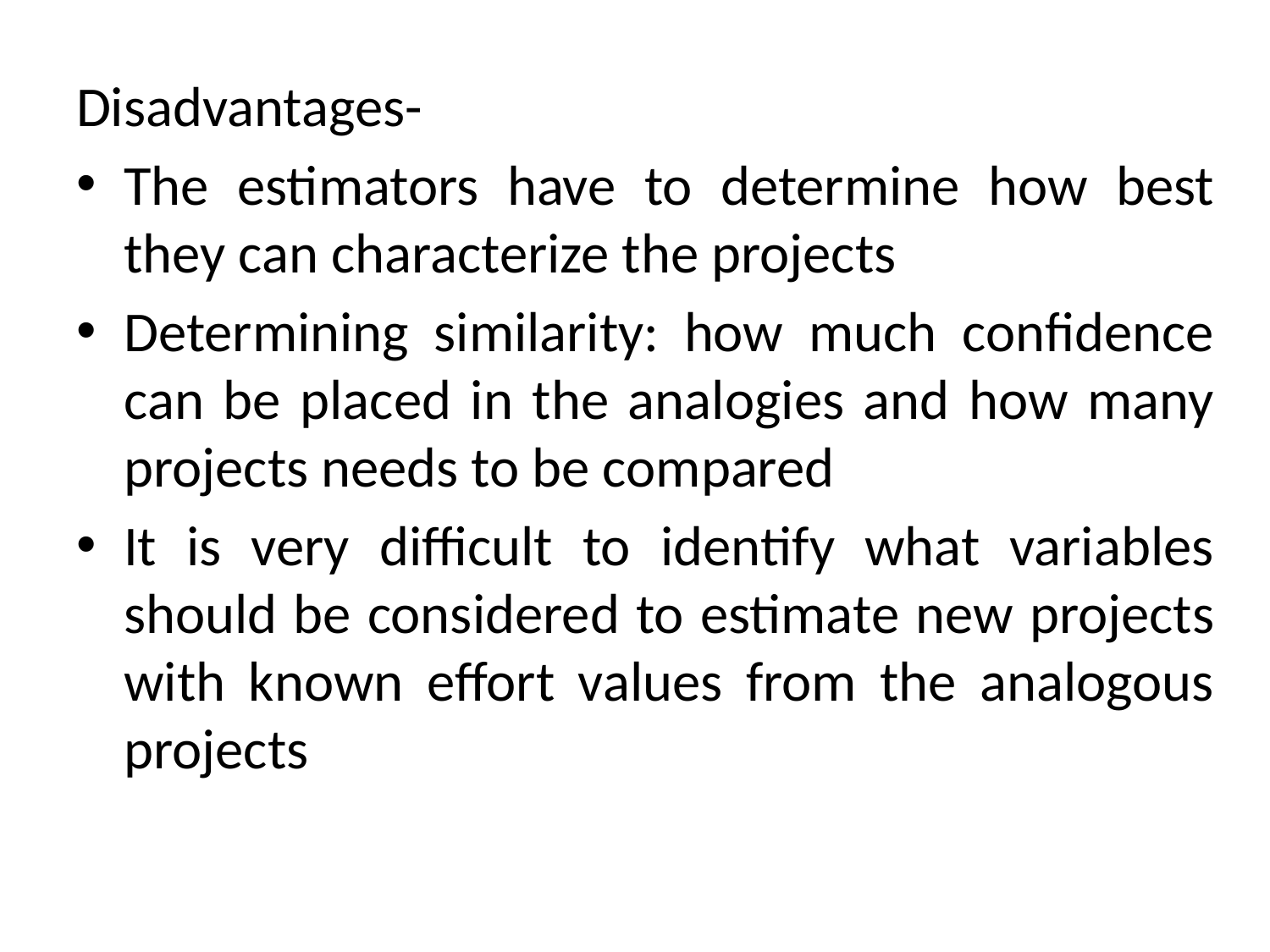

Disadvantages-
The estimators have to determine how best they can characterize the projects
Determining similarity: how much confidence can be placed in the analogies and how many projects needs to be compared
It is very difficult to identify what variables should be considered to estimate new projects with known effort values from the analogous projects